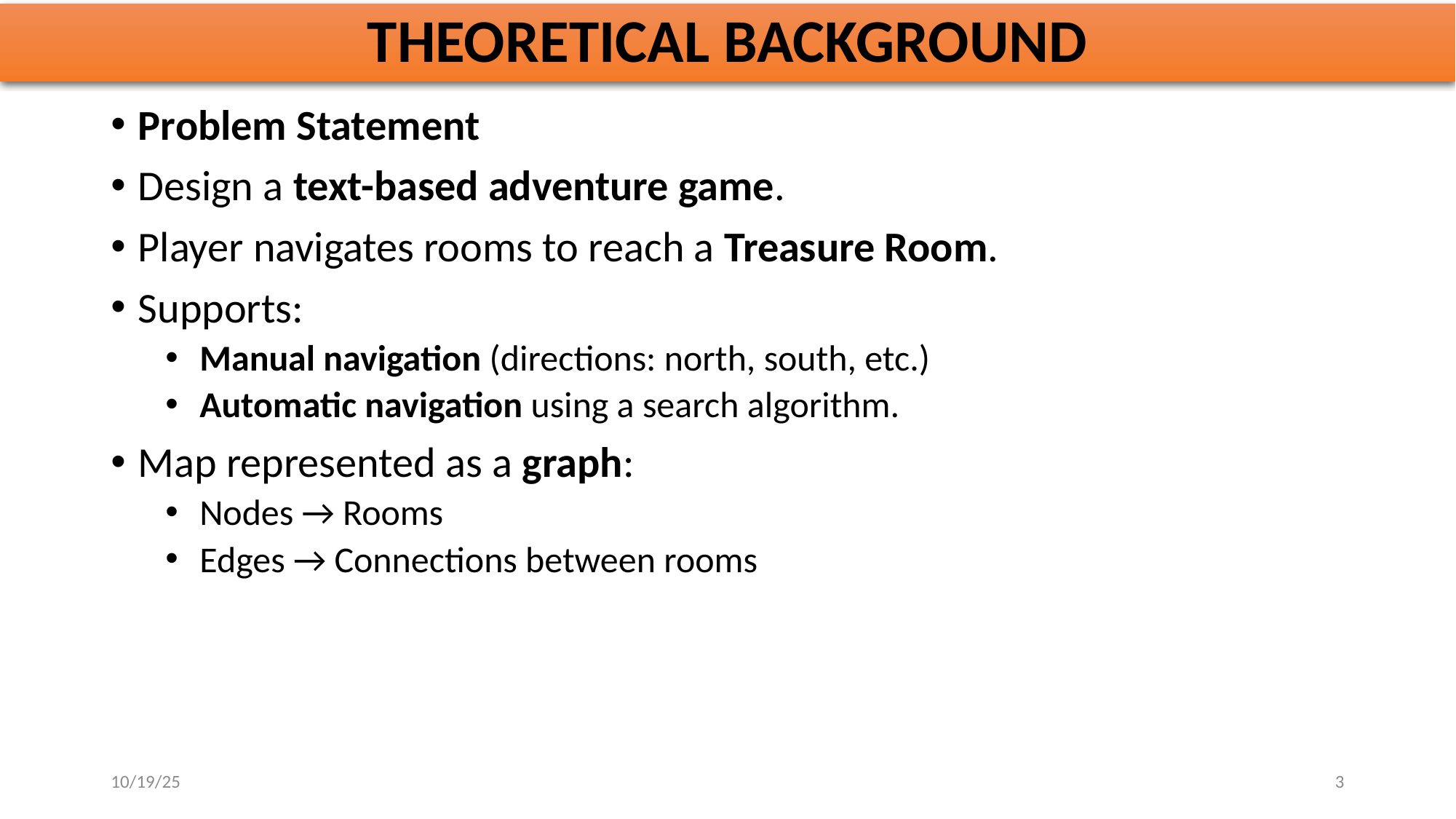

# THEORETICAL BACKGROUND
Problem Statement
Design a text-based adventure game.
Player navigates rooms to reach a Treasure Room.
Supports:
Manual navigation (directions: north, south, etc.)
Automatic navigation using a search algorithm.
Map represented as a graph:
Nodes → Rooms
Edges → Connections between rooms

10/19/25
3